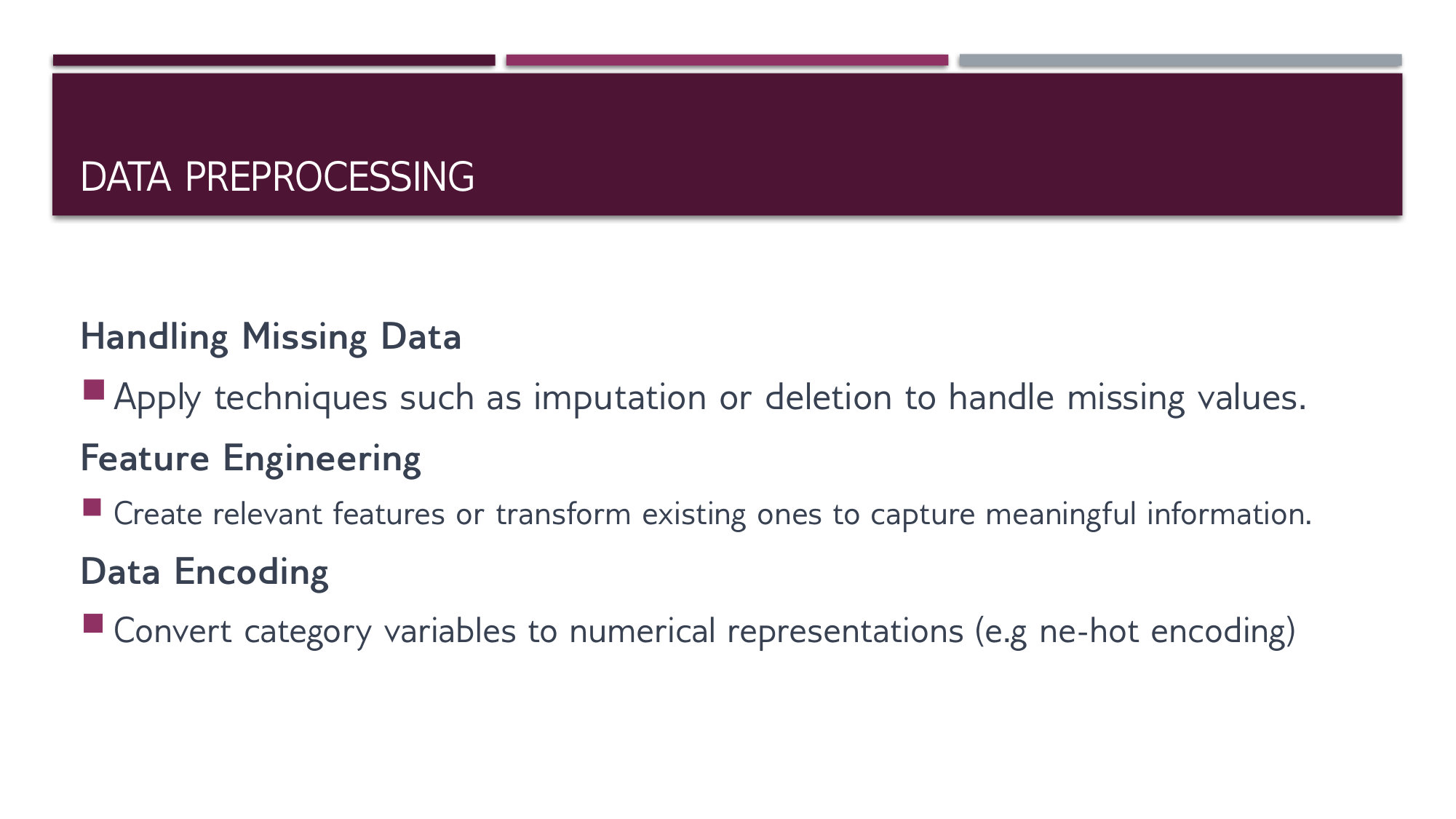

# DATA PREPROCESSING
Handling Missing Data
Apply techniques such as imputation or deletion to handle missing values.
Feature Engineering
Create relevant features or transform existing ones to capture meaningful information.
Data Encoding
Convert category variables to numerical representations (e.g ne-hot encoding)